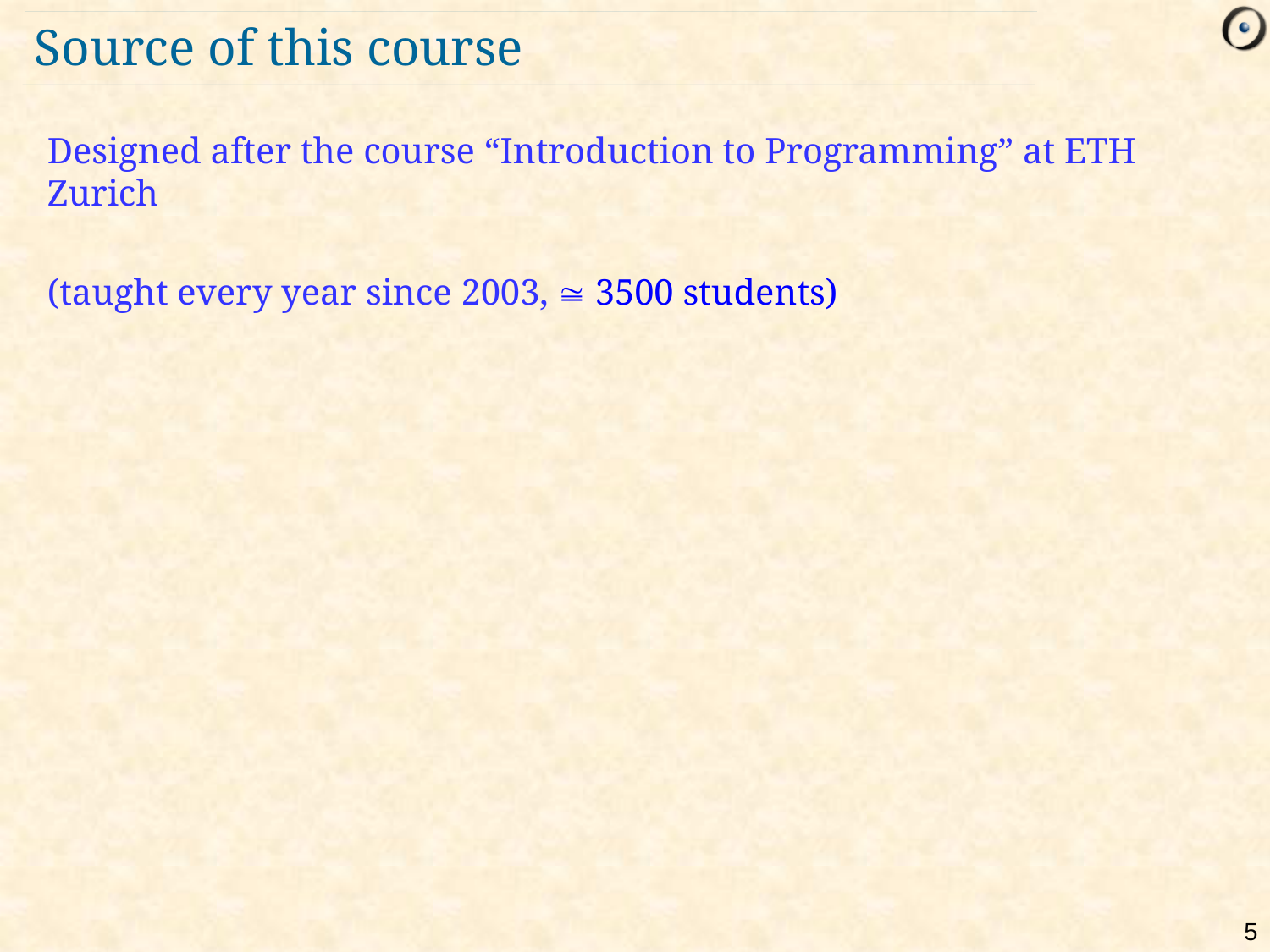

# Source of this course
Designed after the course “Introduction to Programming” at ETH Zurich

(taught every year since 2003, ≅ 3500 students)